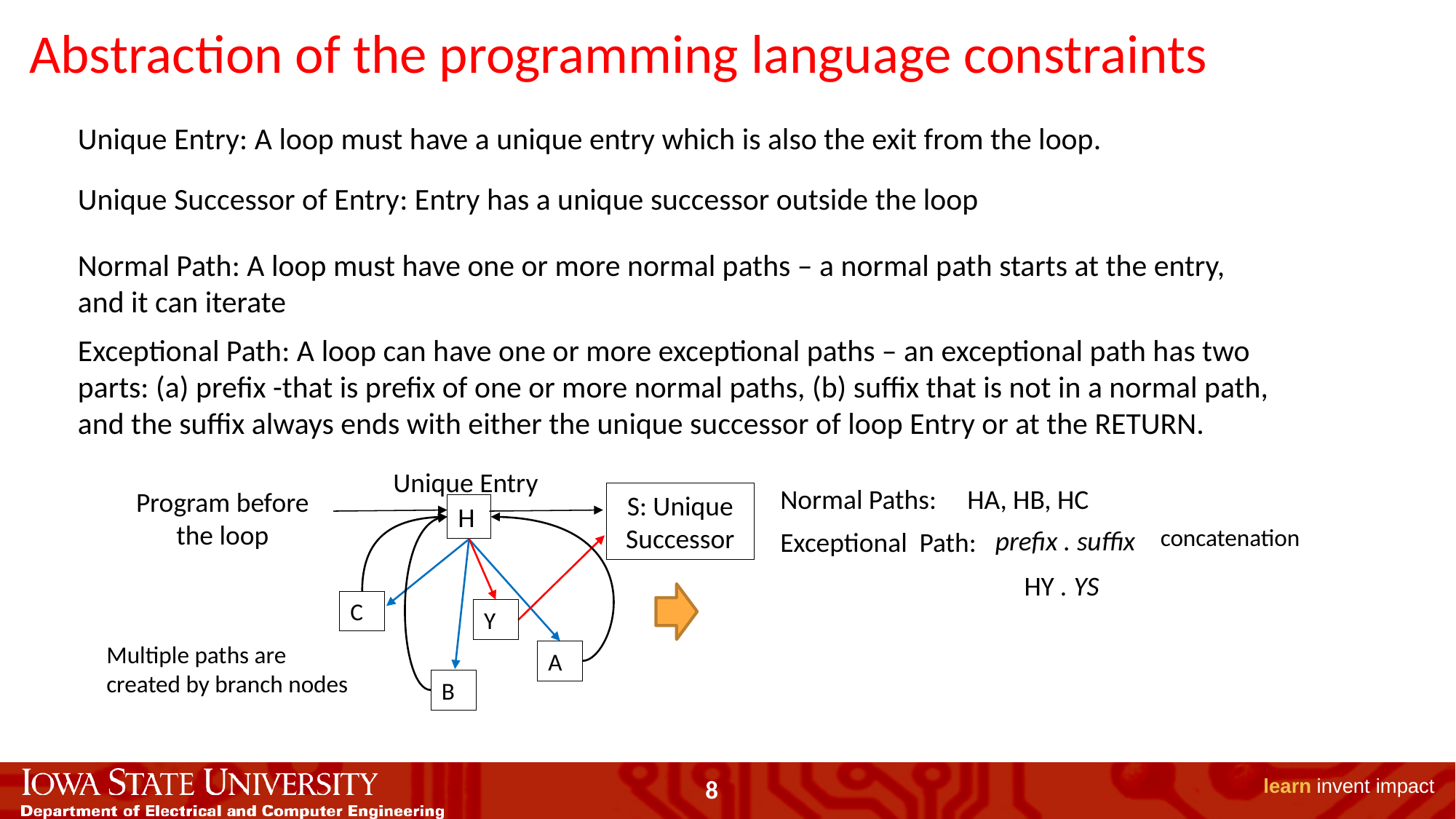

# Abstraction of the programming language constraints
Unique Entry: A loop must have a unique entry which is also the exit from the loop.
Unique Successor of Entry: Entry has a unique successor outside the loop
Normal Path: A loop must have one or more normal paths – a normal path starts at the entry, and it can iterate
Exceptional Path: A loop can have one or more exceptional paths – an exceptional path has two parts: (a) prefix -that is prefix of one or more normal paths, (b) suffix that is not in a normal path, and the suffix always ends with either the unique successor of loop Entry or at the RETURN.
Unique Entry
Program before the loop
S: Unique Successor
H
C
Y
A
B
Multiple paths are created by branch nodes

Normal Paths:
HA, HB, HC
concatenation
prefix . suffix
Exceptional  Path:
HY . YS
8